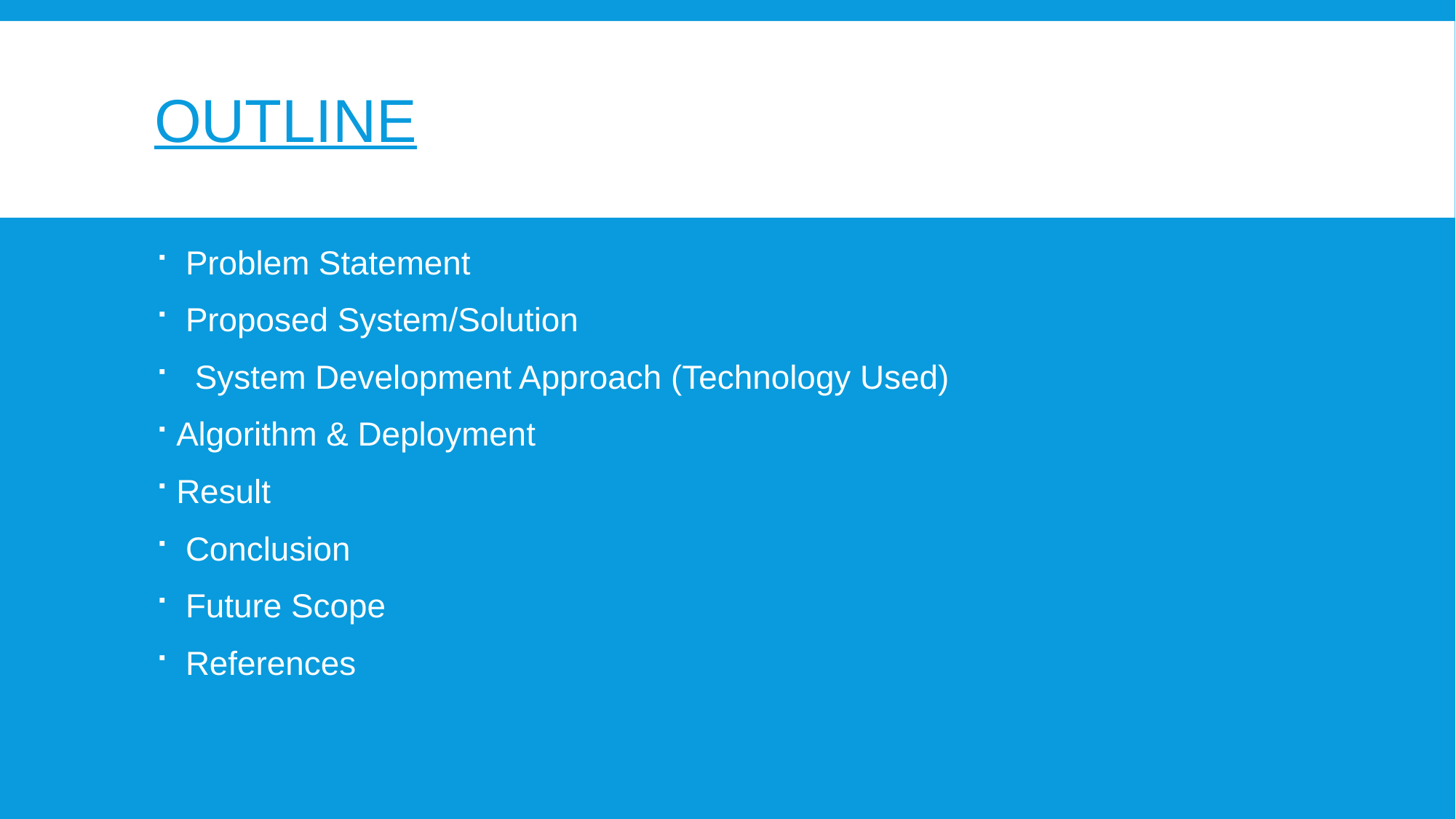

# OUTLINE
 Problem Statement
 Proposed System/Solution
  System Development Approach (Technology Used)
Algorithm & Deployment
Result
 Conclusion
 Future Scope
 References